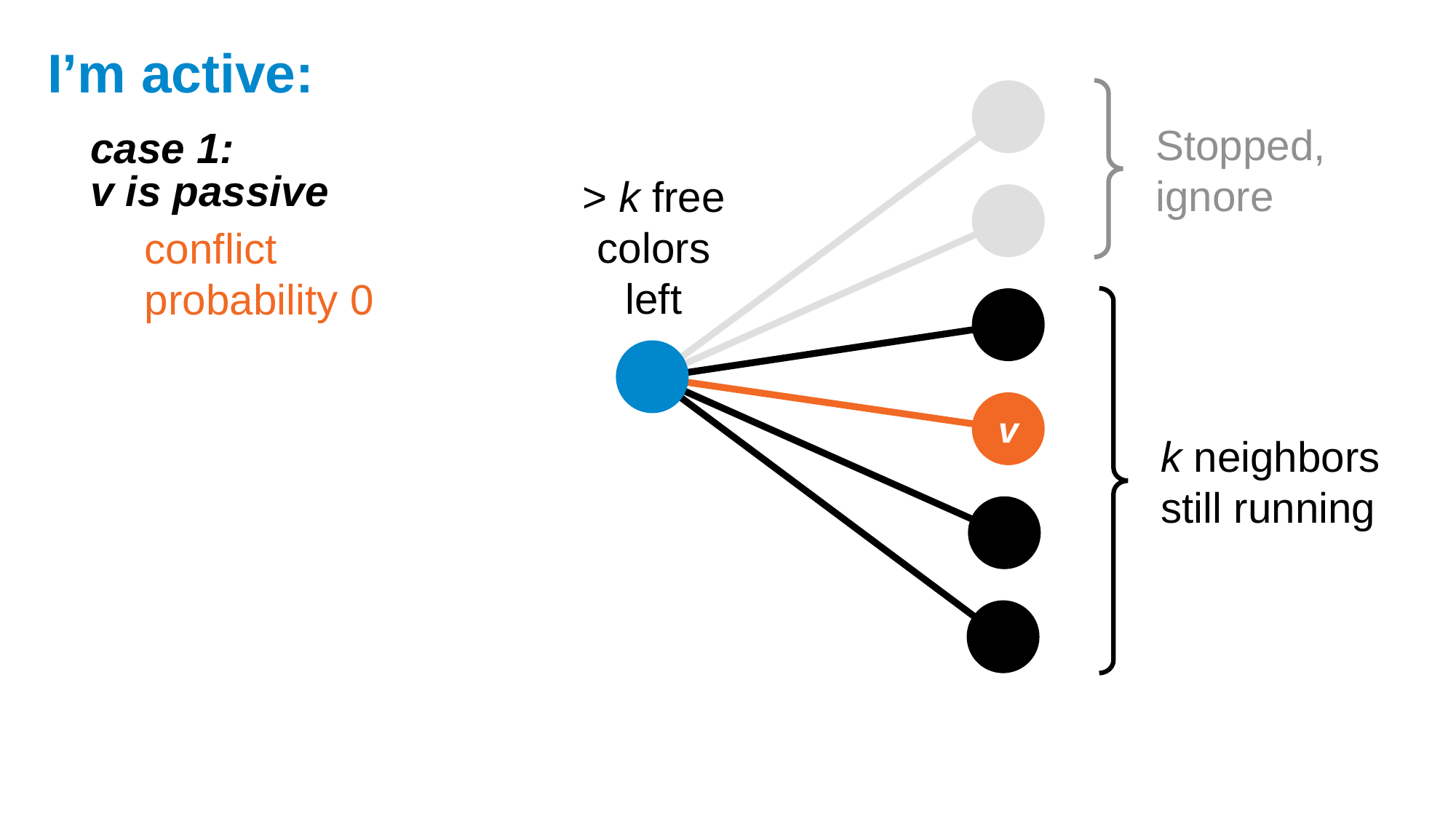

I’m active:

Stopped, ignore
case 1:
v is passive
> k free
colors
left

conflict
probability 0

v
k neighbors
still running